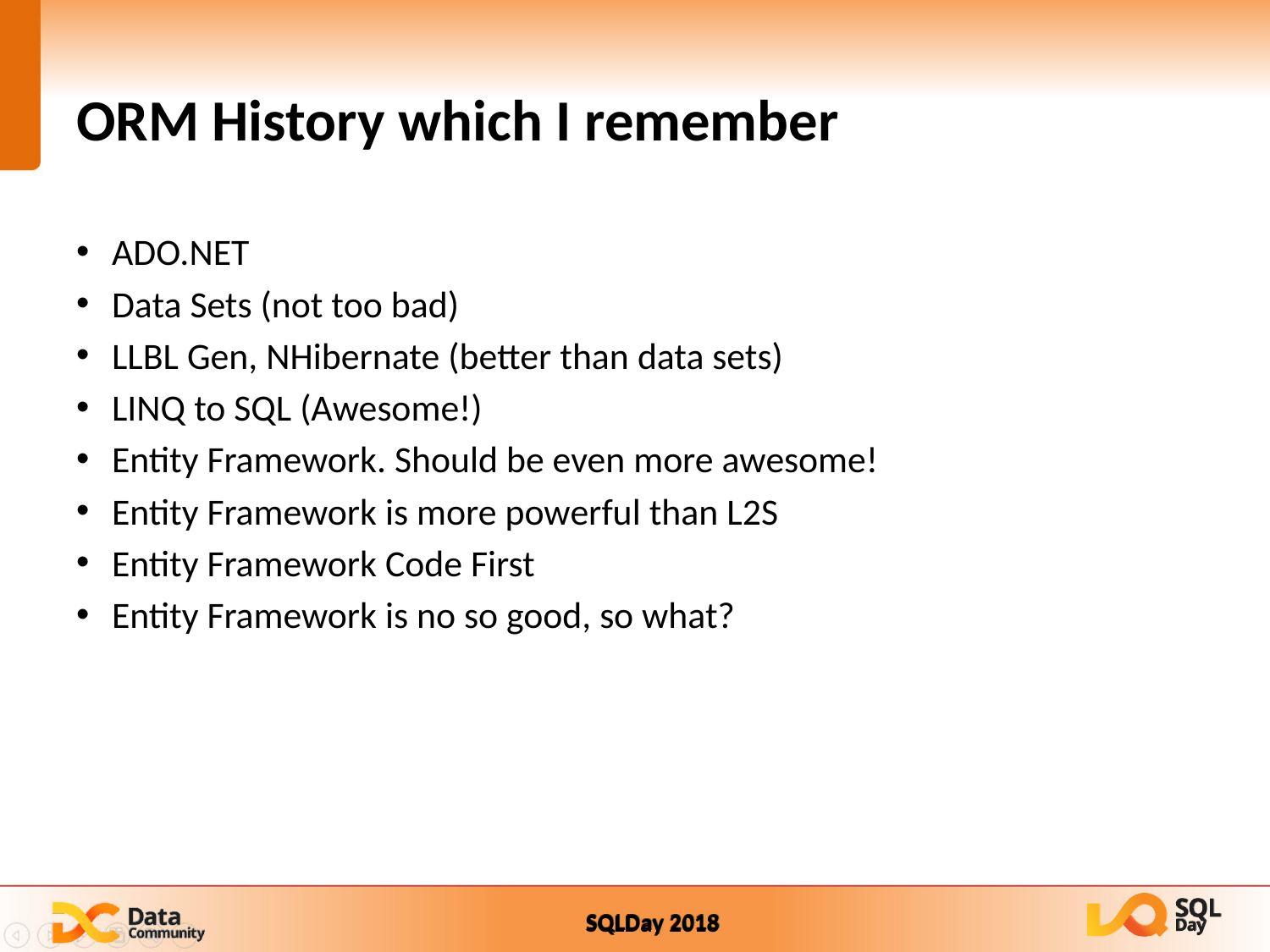

# ORM History which I remember
ADO.NET
Data Sets (not too bad)
LLBL Gen, NHibernate (better than data sets)
LINQ to SQL (Awesome!)
Entity Framework. Should be even more awesome!
Entity Framework is more powerful than L2S
Entity Framework Code First
Entity Framework is no so good, so what?